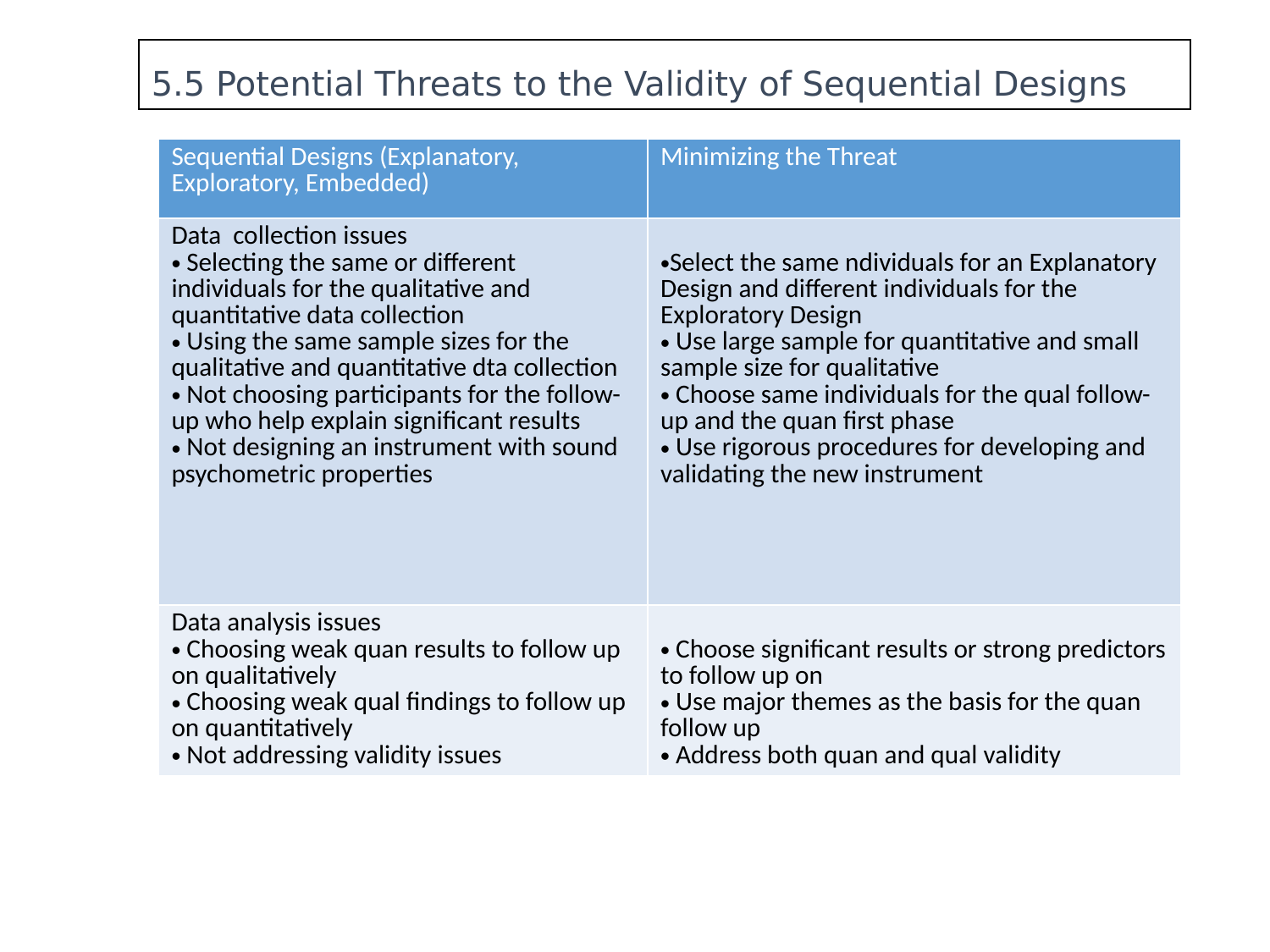

5.5 Potential Threats to the Validity of Sequential Designs
| Sequential Designs (Explanatory, Exploratory, Embedded) | Minimizing the Threat |
| --- | --- |
| Data collection issues Selecting the same or different individuals for the qualitative and quantitative data collection Using the same sample sizes for the qualitative and quantitative dta collection Not choosing participants for the follow-up who help explain significant results Not designing an instrument with sound psychometric properties | Select the same ndividuals for an Explanatory Design and different individuals for the Exploratory Design Use large sample for quantitative and small sample size for qualitative Choose same individuals for the qual follow-up and the quan first phase Use rigorous procedures for developing and validating the new instrument |
| Data analysis issues Choosing weak quan results to follow up on qualitatively Choosing weak qual findings to follow up on quantitatively Not addressing validity issues | Choose significant results or strong predictors to follow up on Use major themes as the basis for the quan follow up Address both quan and qual validity |